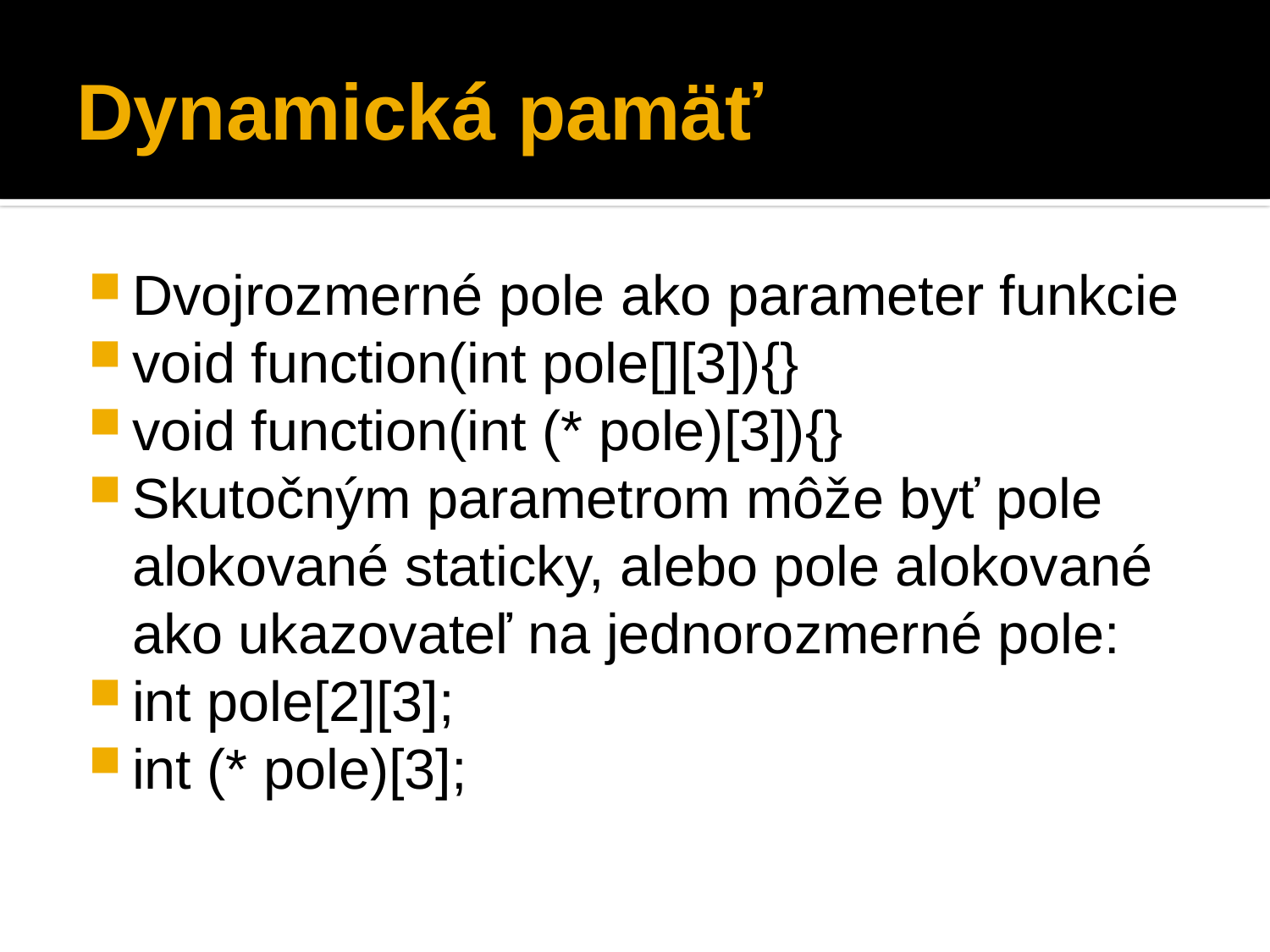

# Dynamická pamäť
Dvojrozmerné pole ako parameter funkcie
void function(int pole[][3]){}
void function(int (* pole)[3]){}
Skutočným parametrom môže byť pole alokované staticky, alebo pole alokované ako ukazovateľ na jednorozmerné pole:
int pole[2][3];
int (* pole)[3];